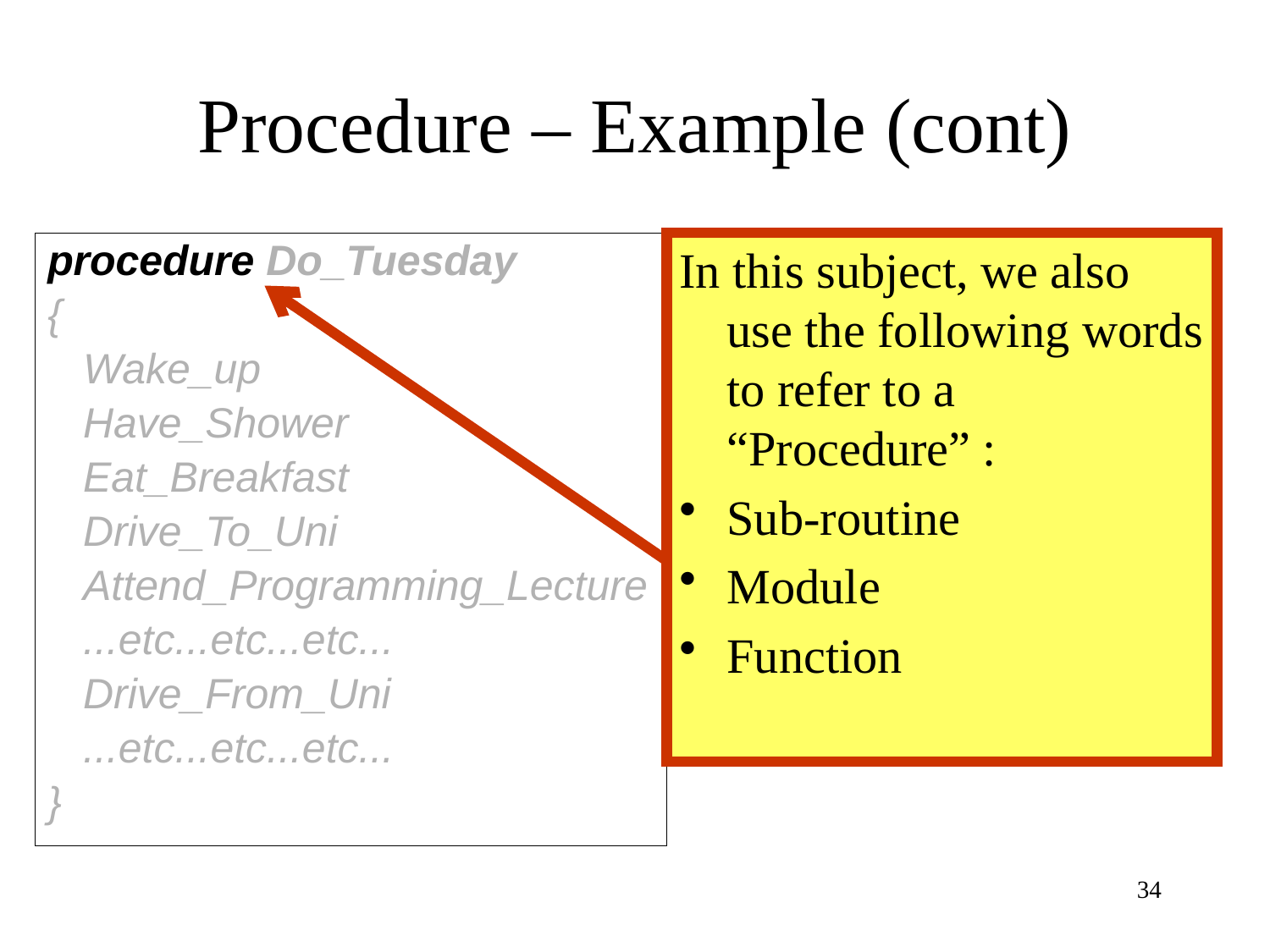

# Procedure – Example (cont)
procedure Do_Tuesday
{
   Wake_up
   Have_Shower
   Eat_Breakfast
   Drive_To_Uni
   Attend_Programming_Lecture
   ...etc...etc...etc...
   Drive_From_Uni
   ...etc...etc...etc...
}

In this subject, we also use the following words to refer to a “Procedure” :
Sub-routine
Module
Function

34